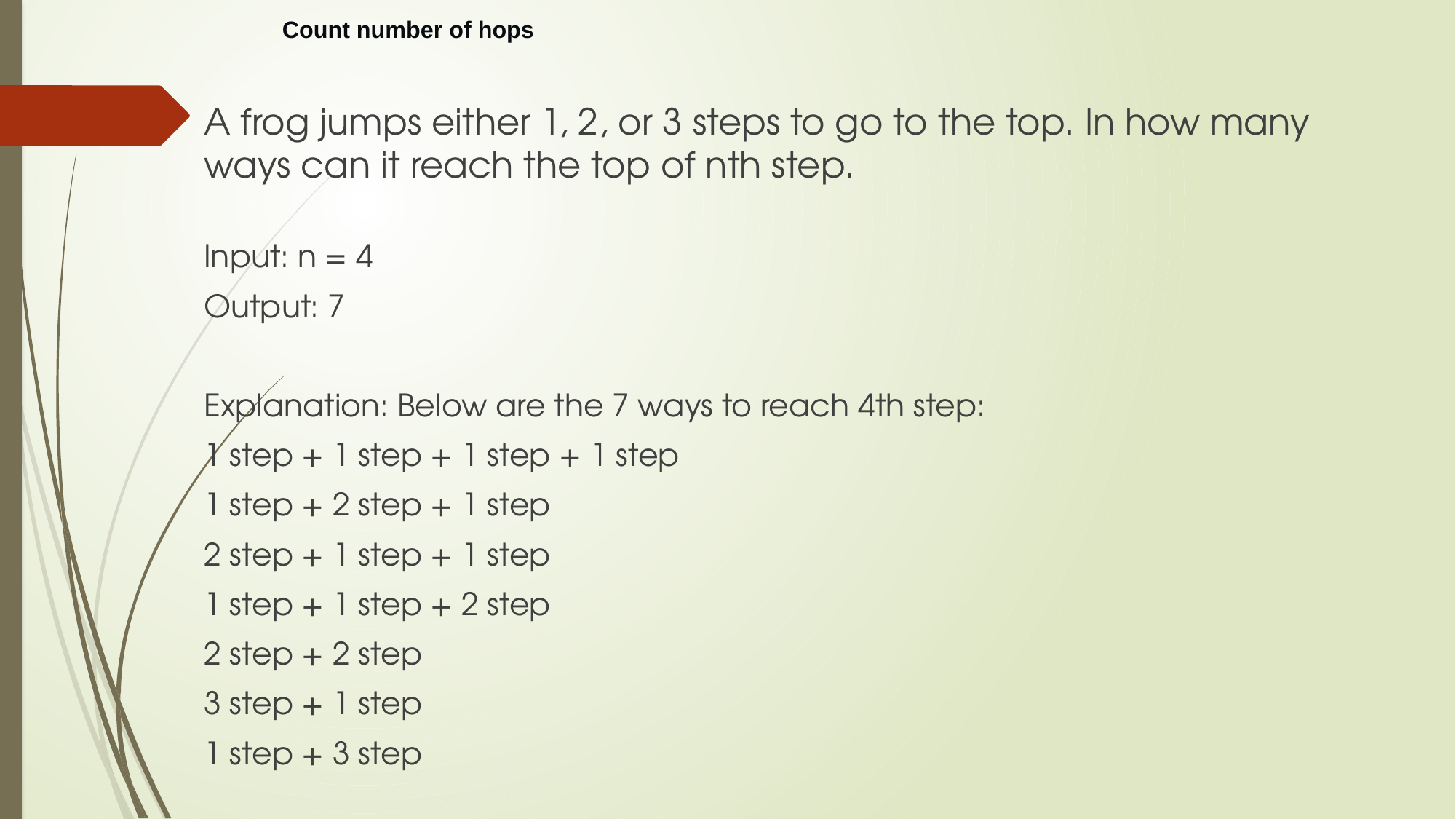

# Count number of hops
A frog jumps either 1, 2, or 3 steps to go to the top. In how many ways can it reach the top of nth step.

Input: n = 4
Output: 7

Explanation: Below are the 7 ways to reach 4th step:
1 step + 1 step + 1 step + 1 step
1 step + 2 step + 1 step
2 step + 1 step + 1 step
1 step + 1 step + 2 step
2 step + 2 step
3 step + 1 step
1 step + 3 step